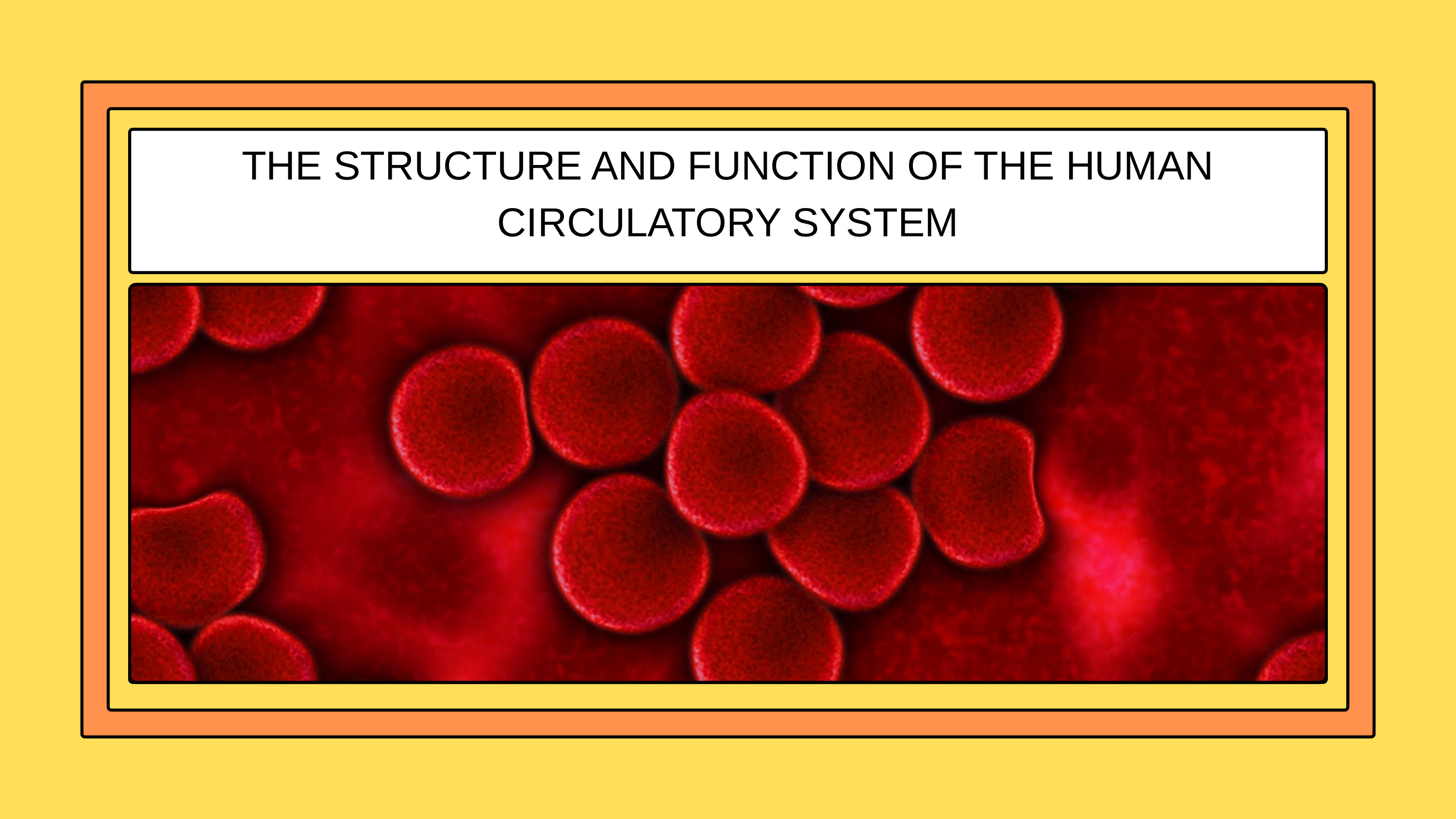

THE STRUCTURE AND FUNCTION OF THE HUMAN CIRCULATORY SYSTEM